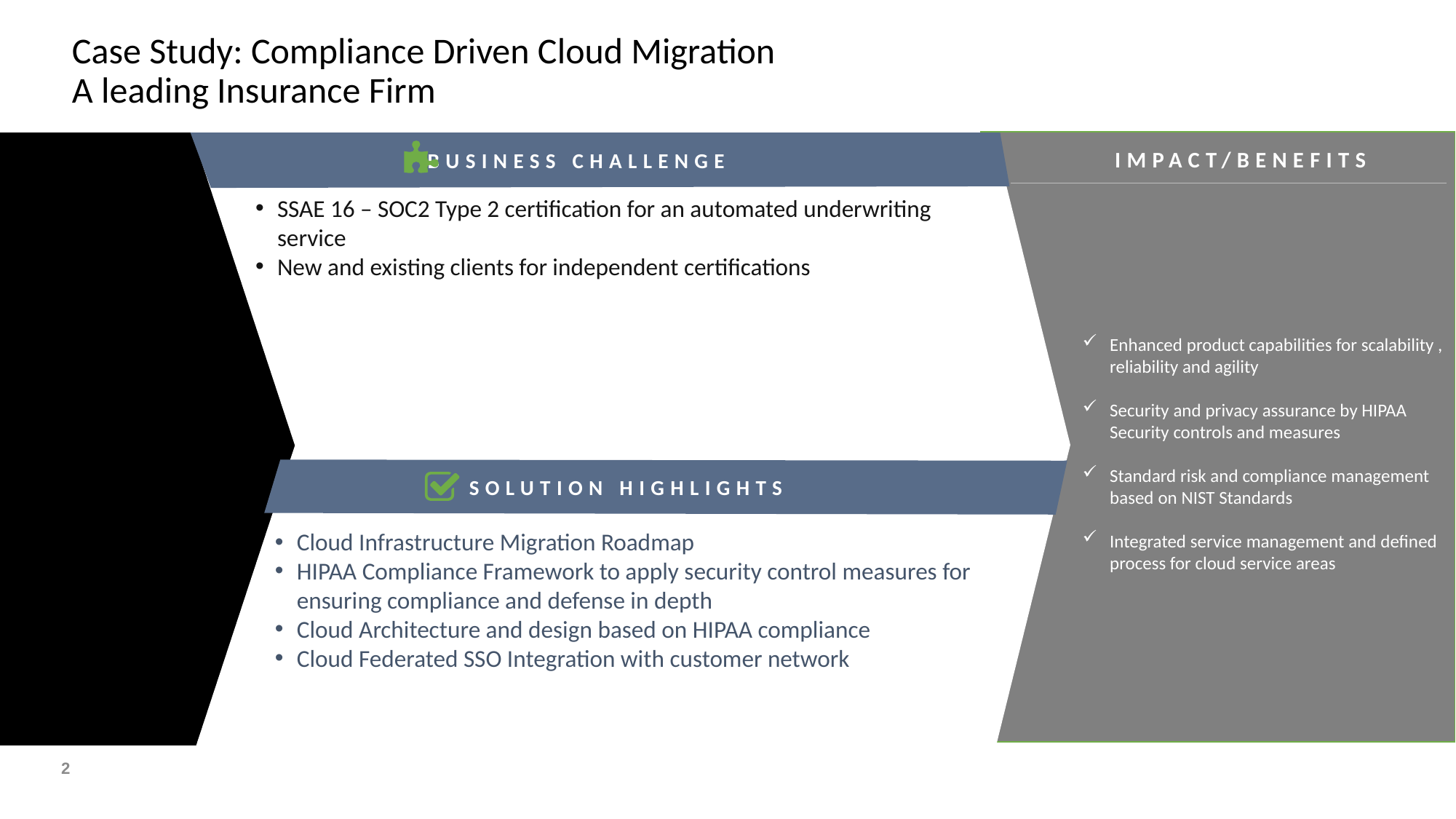

# Case Study: Compliance Driven Cloud Migration A leading Insurance Firm

                     BUSINESS CHALLENGE
IMPACT/BENEFITS

SSAE 16 – SOC2 Type 2 certification for an automated underwriting service
New and existing clients for independent certifications

Enhanced product capabilities for scalability , reliability and agility

Security and privacy assurance by HIPAA Security controls and measures

Standard risk and compliance management based on NIST Standards

Integrated service management and defined process for cloud service areas
                  SOLUTION HIGHLIGHTS

Cloud Infrastructure Migration Roadmap
HIPAA Compliance Framework to apply security control measures for ensuring compliance and defense in depth
Cloud Architecture and design based on HIPAA compliance
Cloud Federated SSO Integration with customer network
2